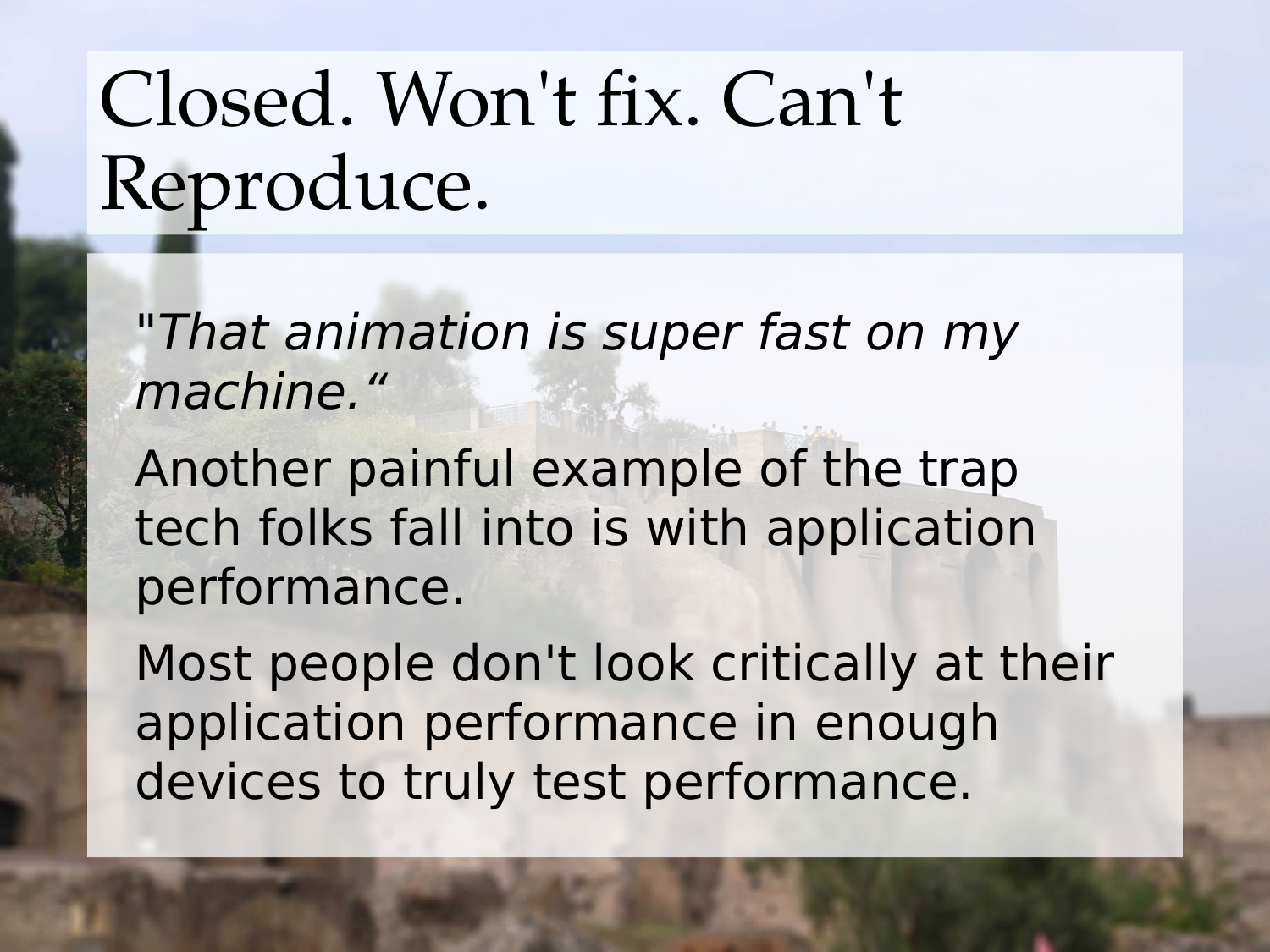

# Closed. Won't fix. Can't Reproduce.
"That animation is super fast on my machine.“
Another painful example of the trap tech folks fall into is with application performance.
Most people don't look critically at their application performance in enough devices to truly test performance.